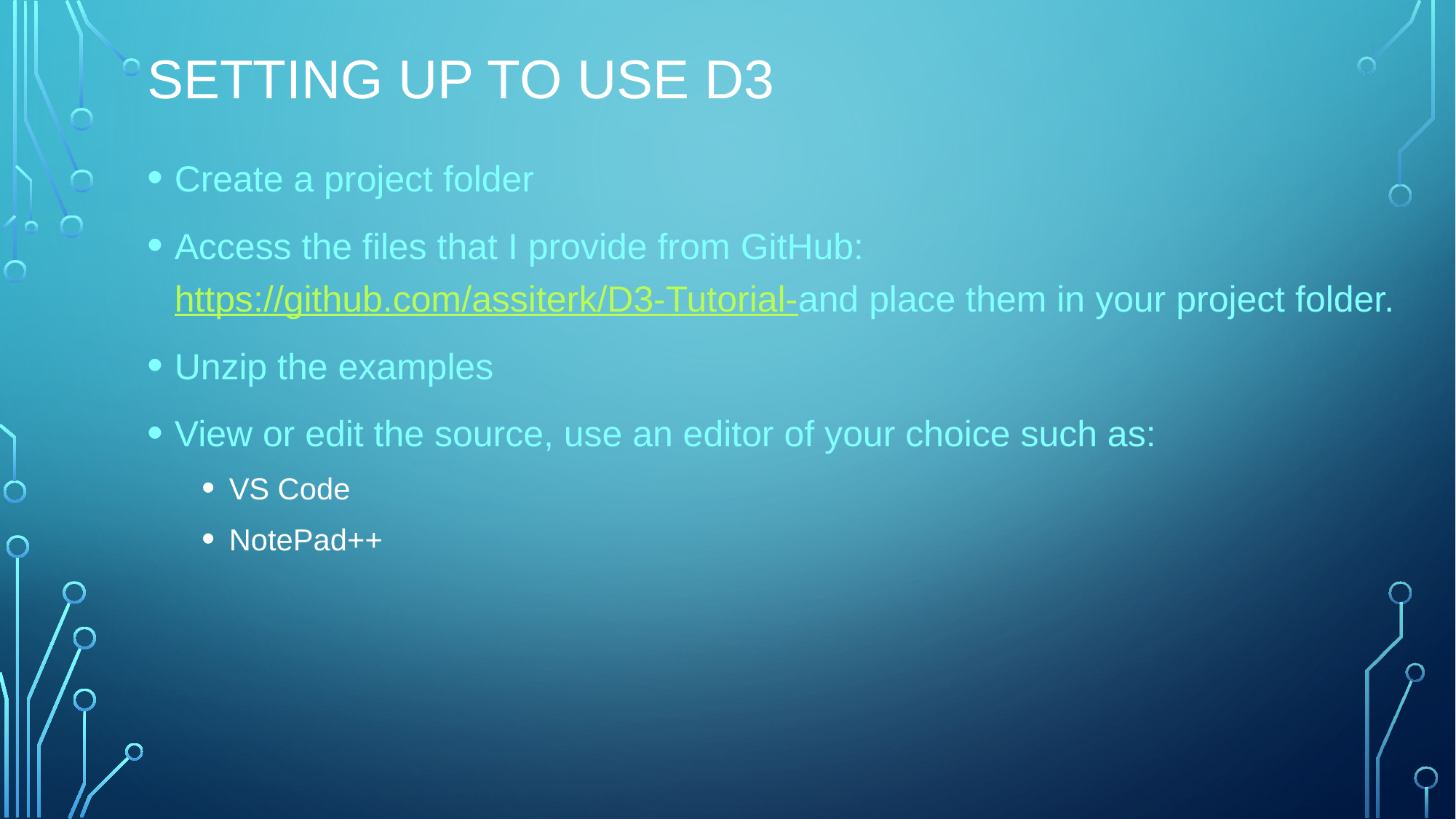

# Setting up to use D3
Create a project folder
Access the files that I provide from GitHub: https://github.com/assiterk/D3-Tutorial-and place them in your project folder.
Unzip the examples
View or edit the source, use an editor of your choice such as:
VS Code
NotePad++